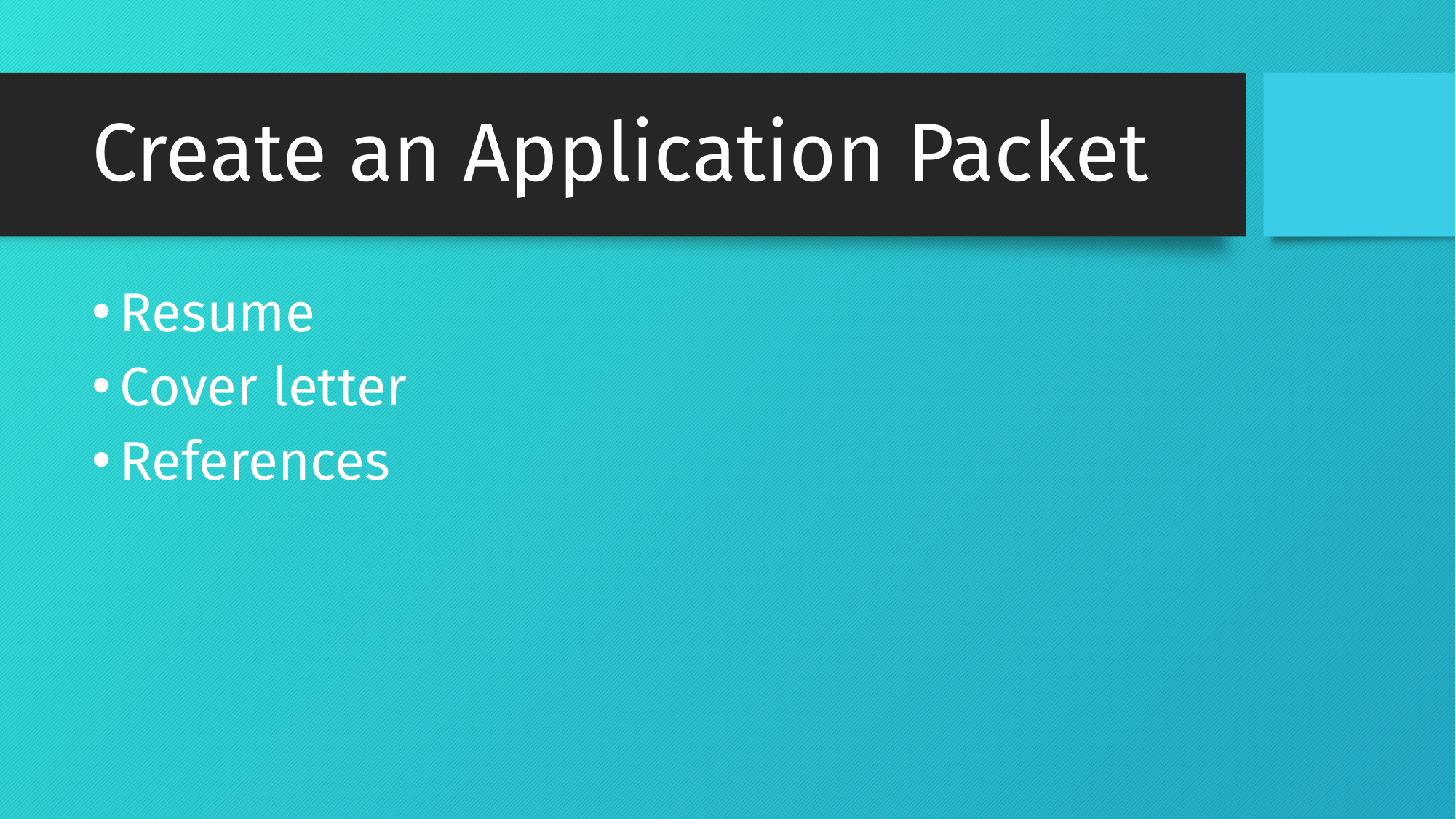

# Create an Application Packet
Resume
Cover letter
References